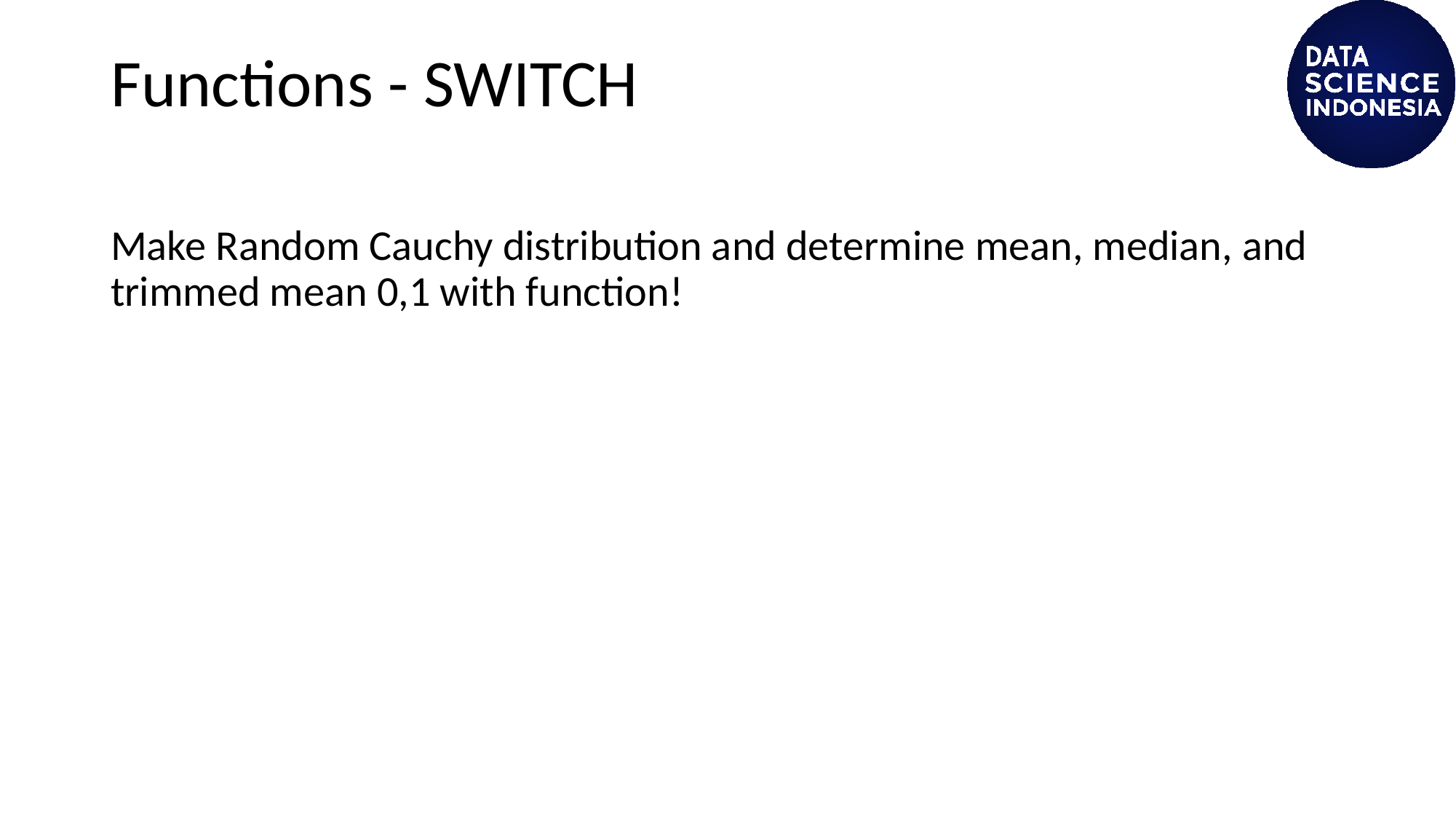

# Functions - SWITCH
Make Random Cauchy distribution and determine mean, median, and trimmed mean 0,1 with function!